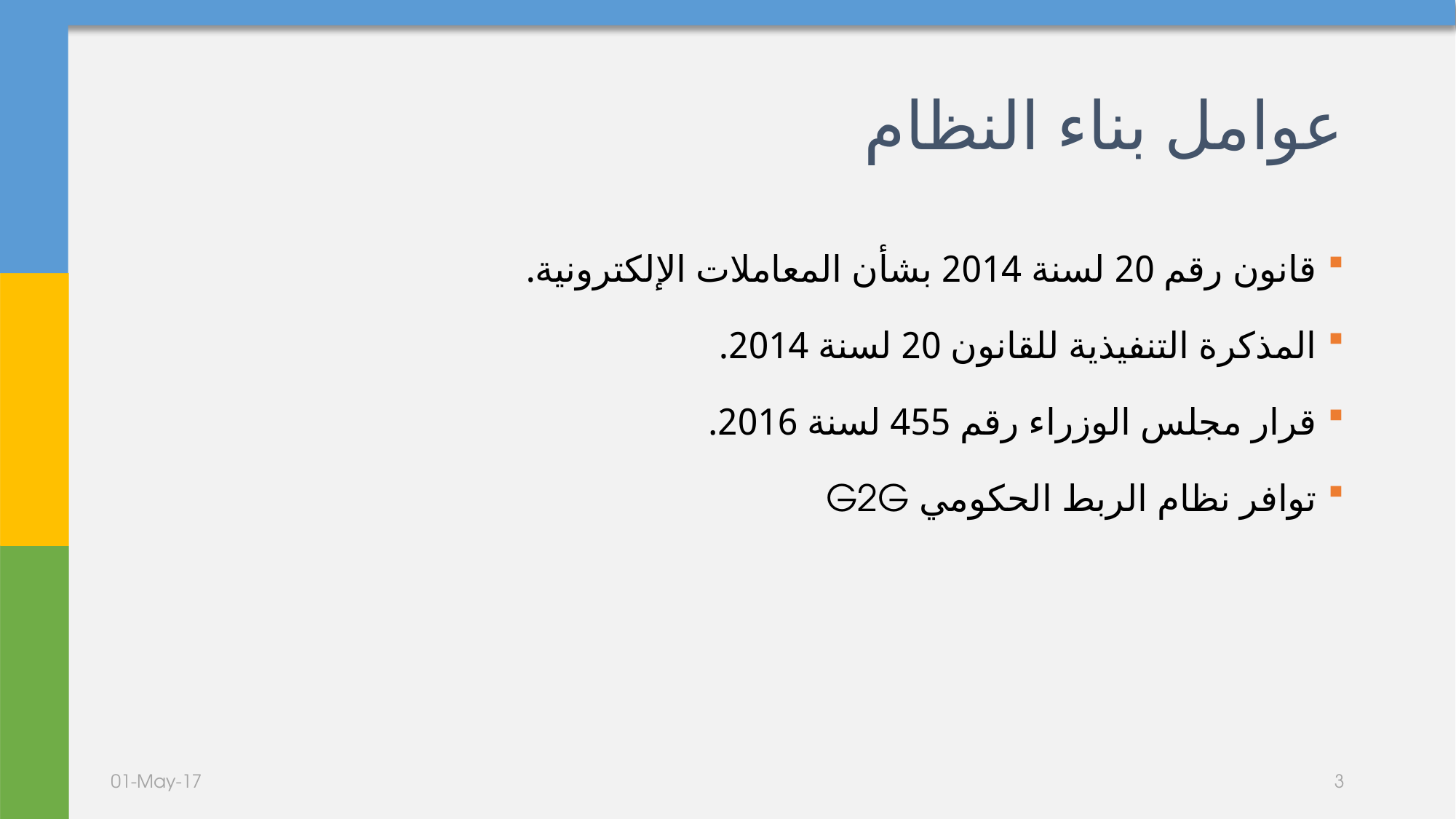

# عوامل بناء النظام
قانون رقم 20 لسنة 2014 بشأن المعاملات الإلكترونية.
المذكرة التنفيذية للقانون 20 لسنة 2014.
قرار مجلس الوزراء رقم 455 لسنة 2016.
توافر نظام الربط الحكومي G2G

01-May-17
3